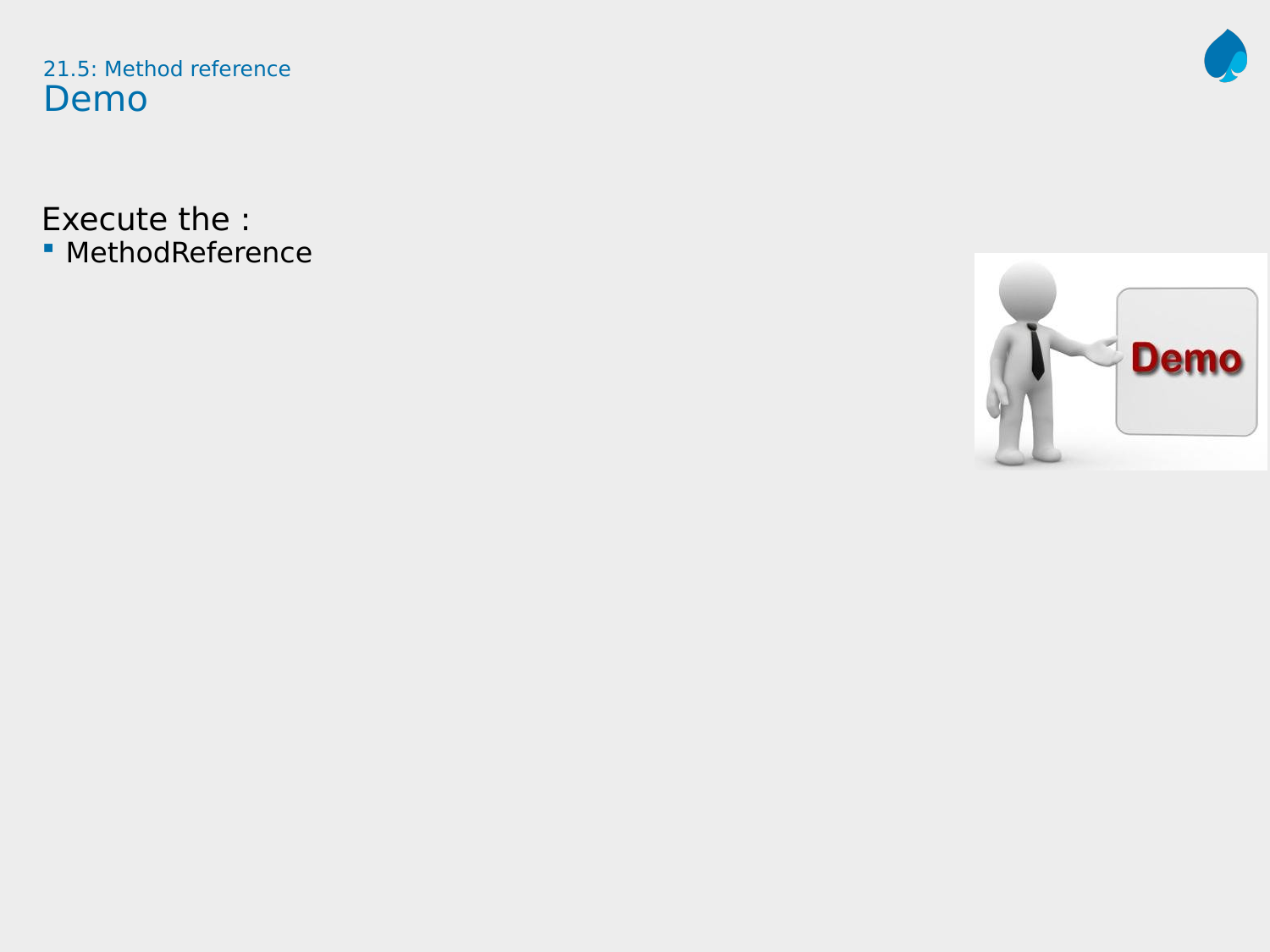

# 21.5: Method reference Demo
Execute the :
MethodReference